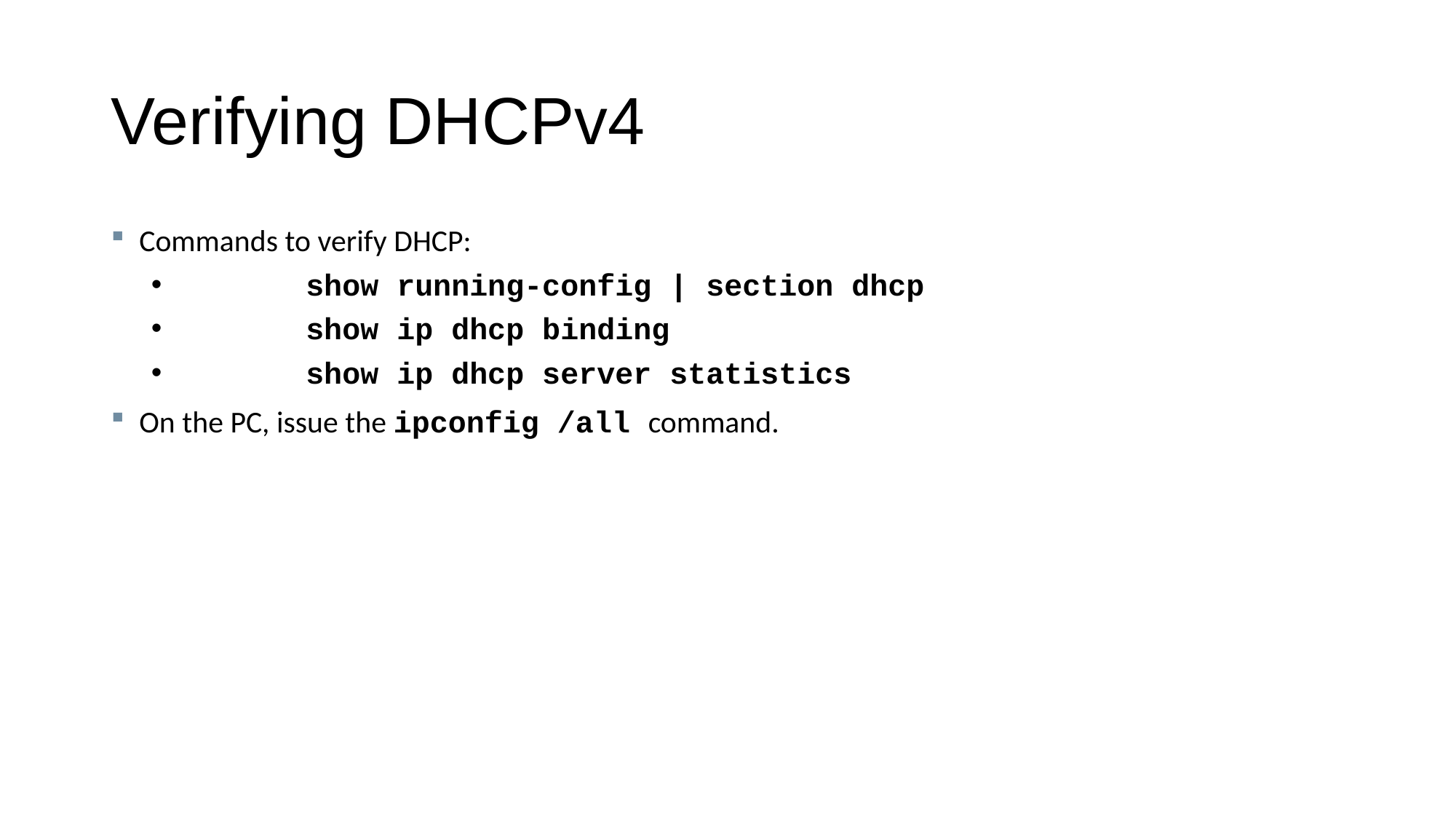

# Verifying DHCPv4
Commands to verify DHCP:
	show running-config | section dhcp
	show ip dhcp binding
	show ip dhcp server statistics
On the PC, issue the ipconfig /all command.